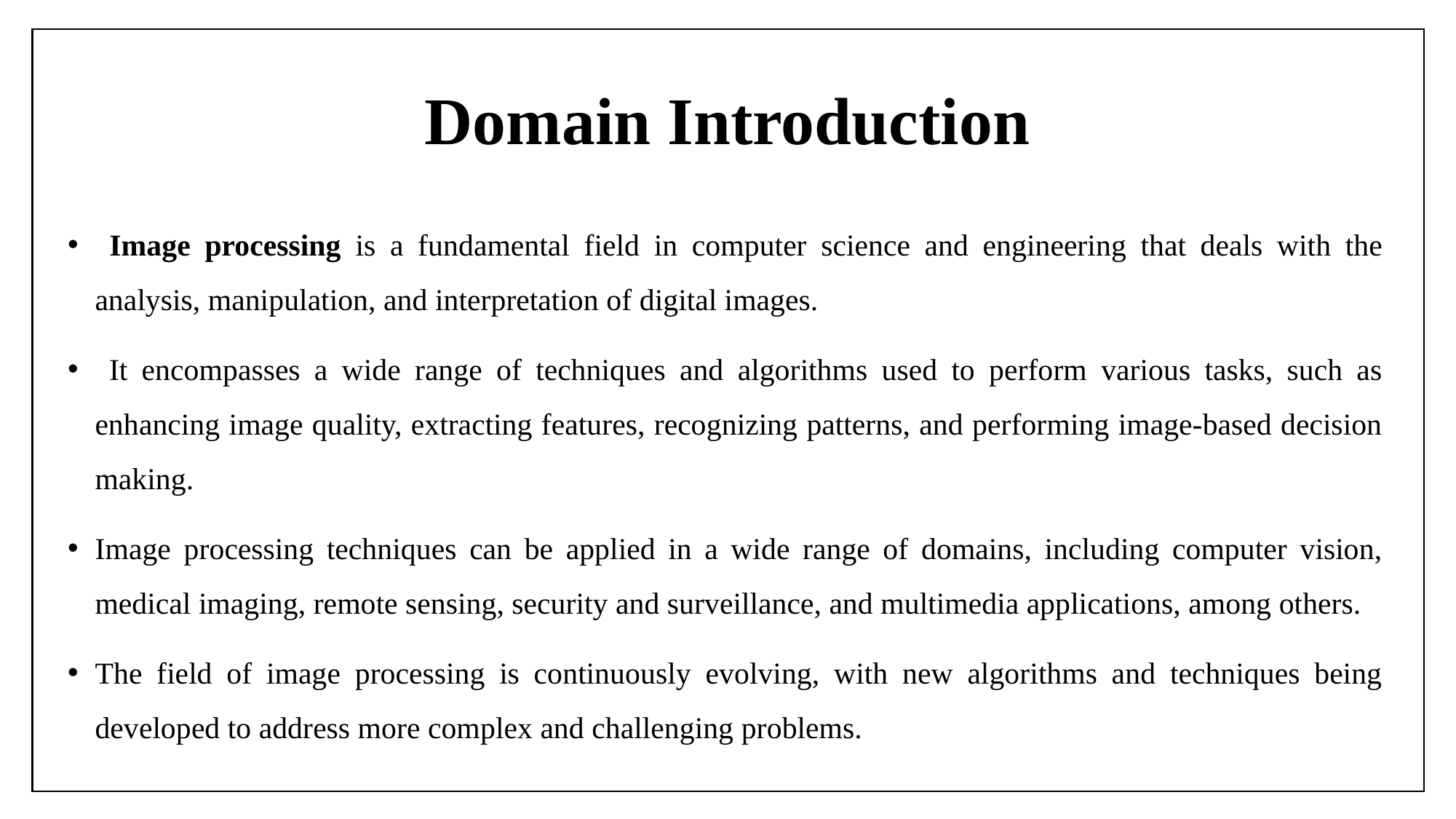

# Domain Introduction
 Image processing is a fundamental field in computer science and engineering that deals with the analysis, manipulation, and interpretation of digital images.
 It encompasses a wide range of techniques and algorithms used to perform various tasks, such as enhancing image quality, extracting features, recognizing patterns, and performing image-based decision making.
Image processing techniques can be applied in a wide range of domains, including computer vision, medical imaging, remote sensing, security and surveillance, and multimedia applications, among others.
The field of image processing is continuously evolving, with new algorithms and techniques being developed to address more complex and challenging problems.